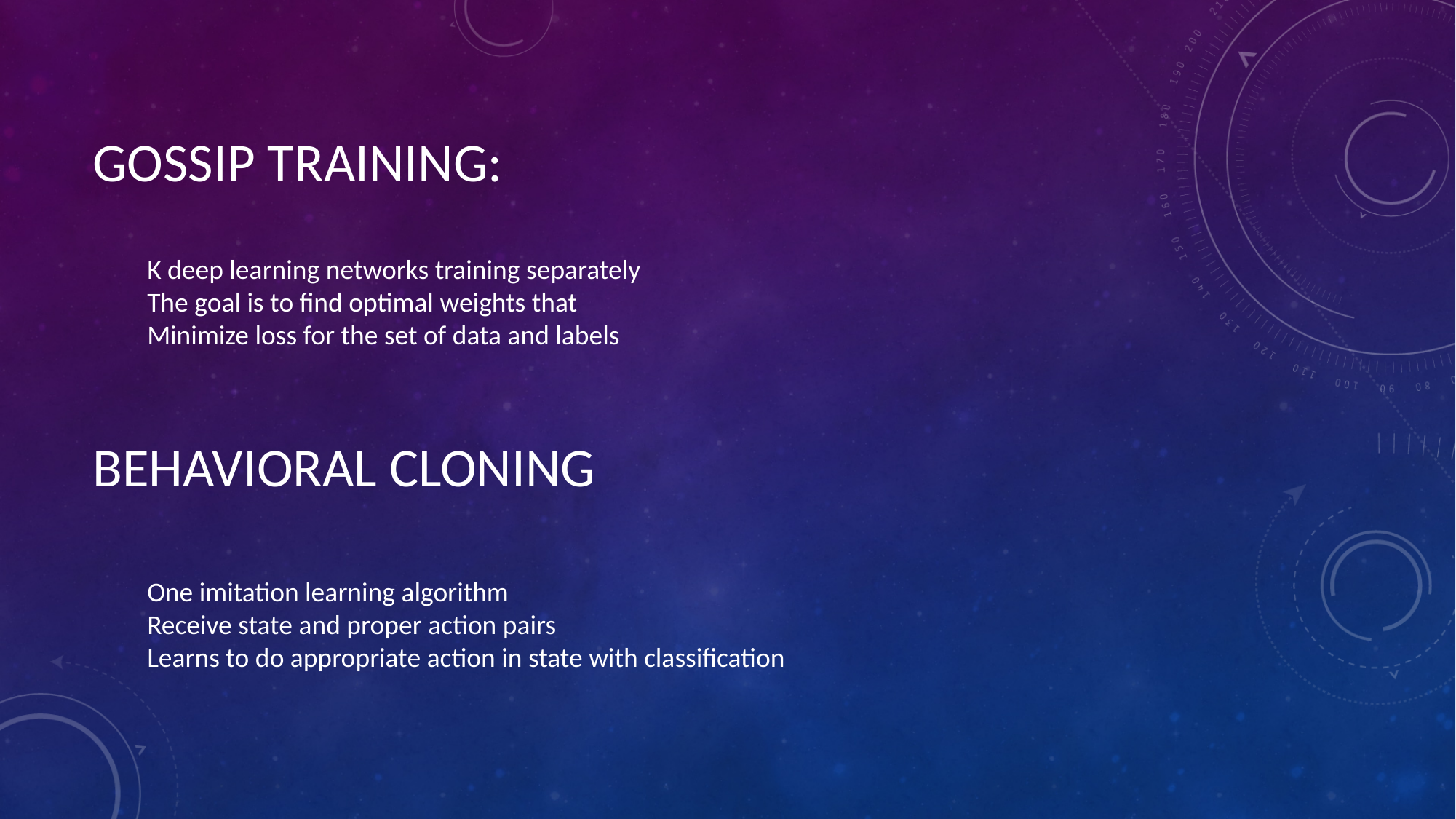

# Gossip training:
K deep learning networks training separately
The goal is to find optimal weights that
Minimize loss for the set of data and labels
Behavioral cloning
One imitation learning algorithm
Receive state and proper action pairs
Learns to do appropriate action in state with classification